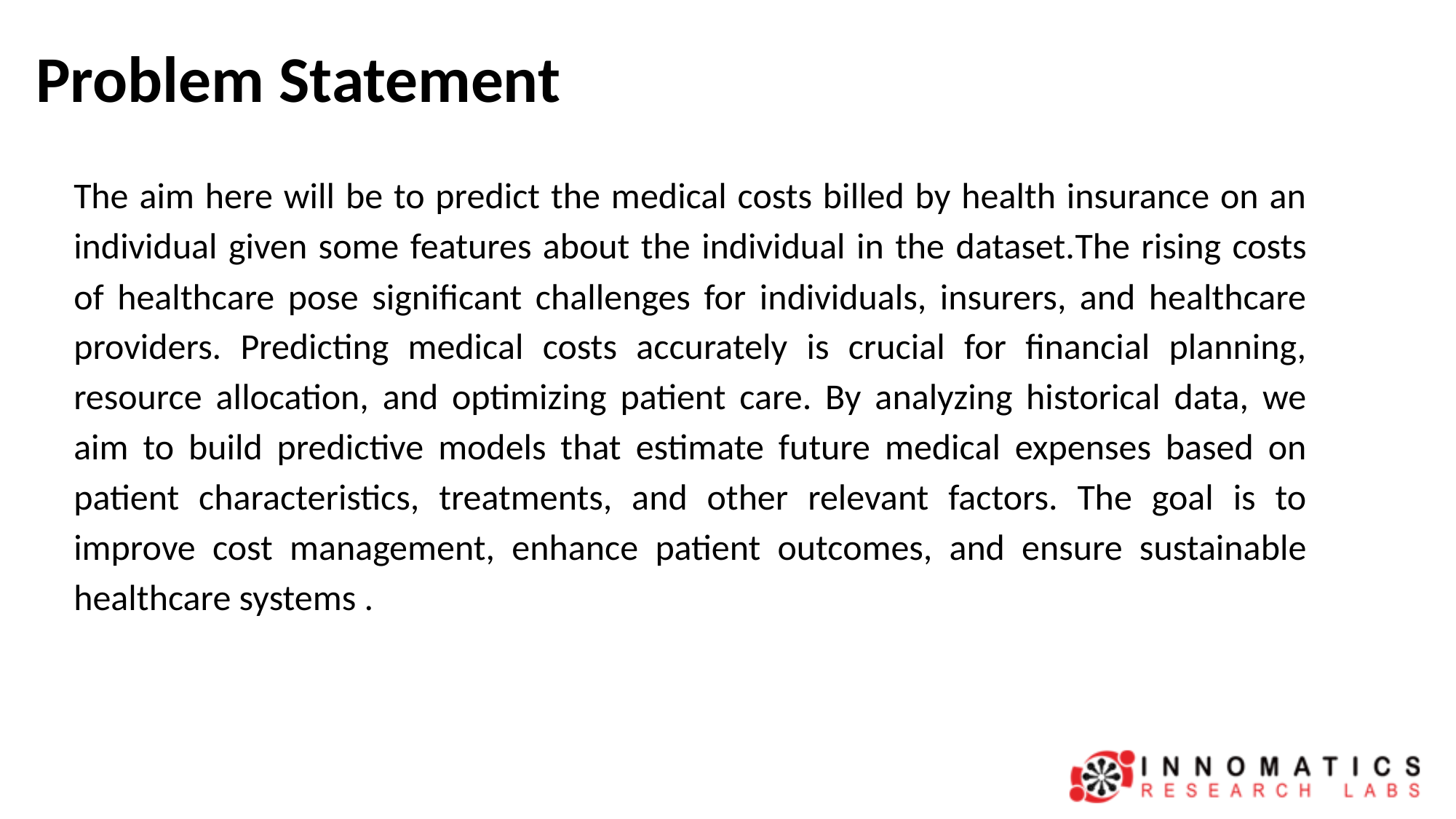

# Problem Statement
The aim here will be to predict the medical costs billed by health insurance on an individual given some features about the individual in the dataset.The rising costs of healthcare pose significant challenges for individuals, insurers, and healthcare providers. Predicting medical costs accurately is crucial for financial planning, resource allocation, and optimizing patient care. By analyzing historical data, we aim to build predictive models that estimate future medical expenses based on patient characteristics, treatments, and other relevant factors. The goal is to improve cost management, enhance patient outcomes, and ensure sustainable healthcare systems .